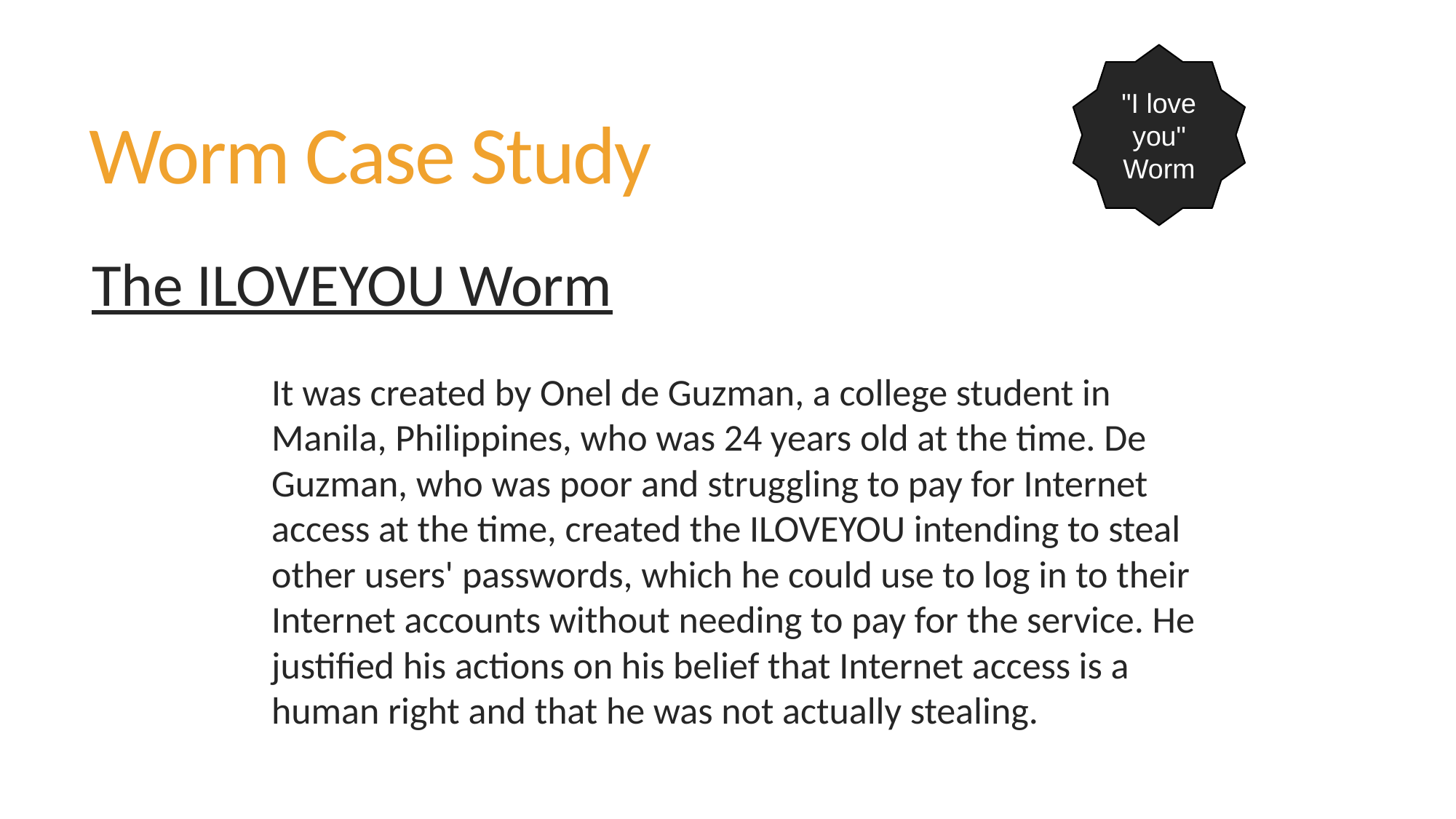

"I love you"
Worm
# Worm Case Study
The ILOVEYOU Worm
It was created by Onel de Guzman, a college student in Manila, Philippines, who was 24 years old at the time. De Guzman, who was poor and struggling to pay for Internet access at the time, created the ILOVEYOU intending to steal other users' passwords, which he could use to log in to their Internet accounts without needing to pay for the service. He justified his actions on his belief that Internet access is a human right and that he was not actually stealing.